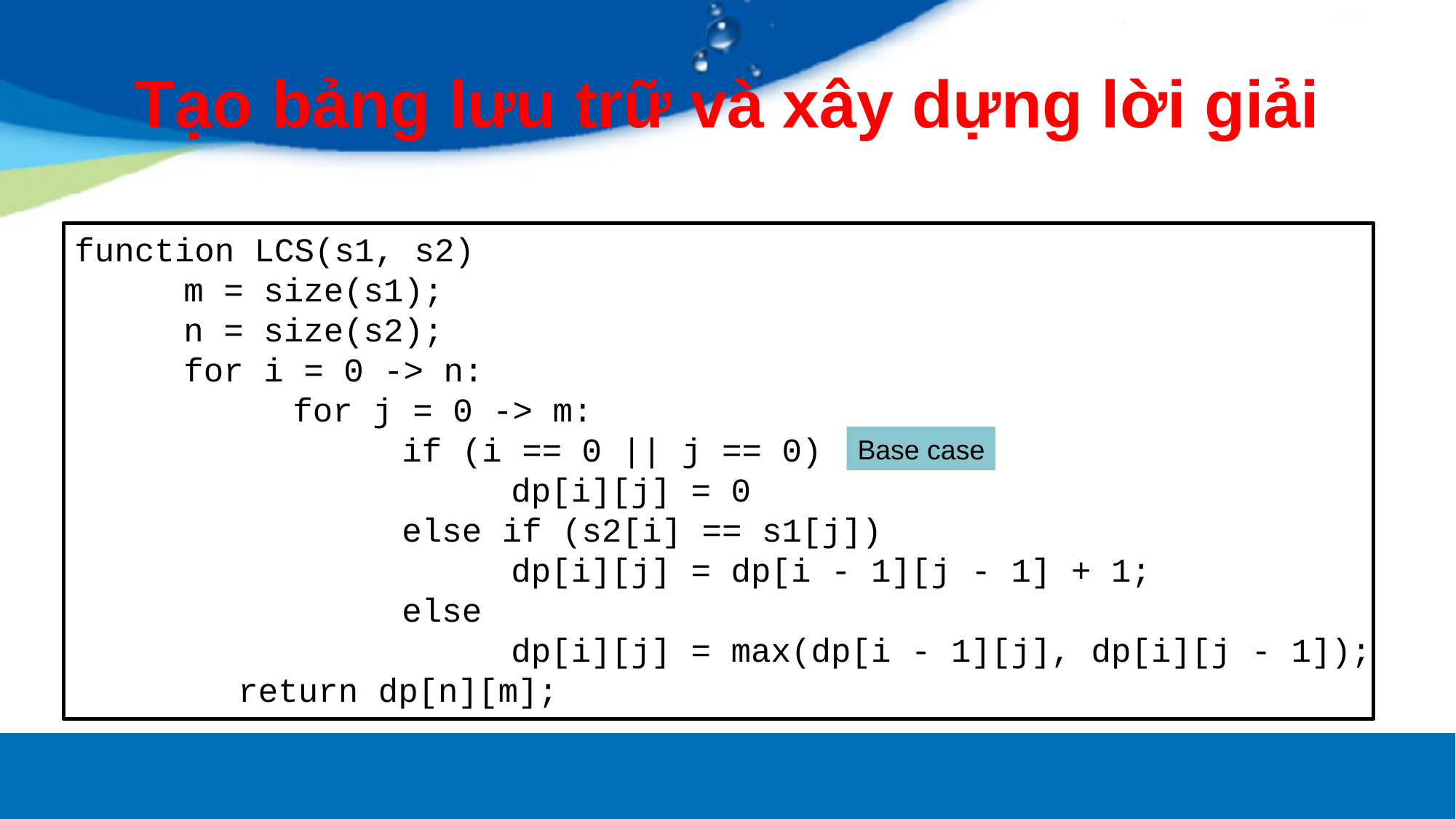

# Tạo bảng lưu trữ và xây dựng lời giải
function LCS(s1, s2)
	m = size(s1);
	n = size(s2);
	for i = 0 -> n:
		for j = 0 -> m:
	if (i == 0 || j == 0)
		dp[i][j] = 0
	else if (s2[i] == s1[j])
		dp[i][j] = dp[i - 1][j - 1] + 1;
	else
		dp[i][j] = max(dp[i - 1][j], dp[i][j - 1]);
	return dp[n][m];

Base case